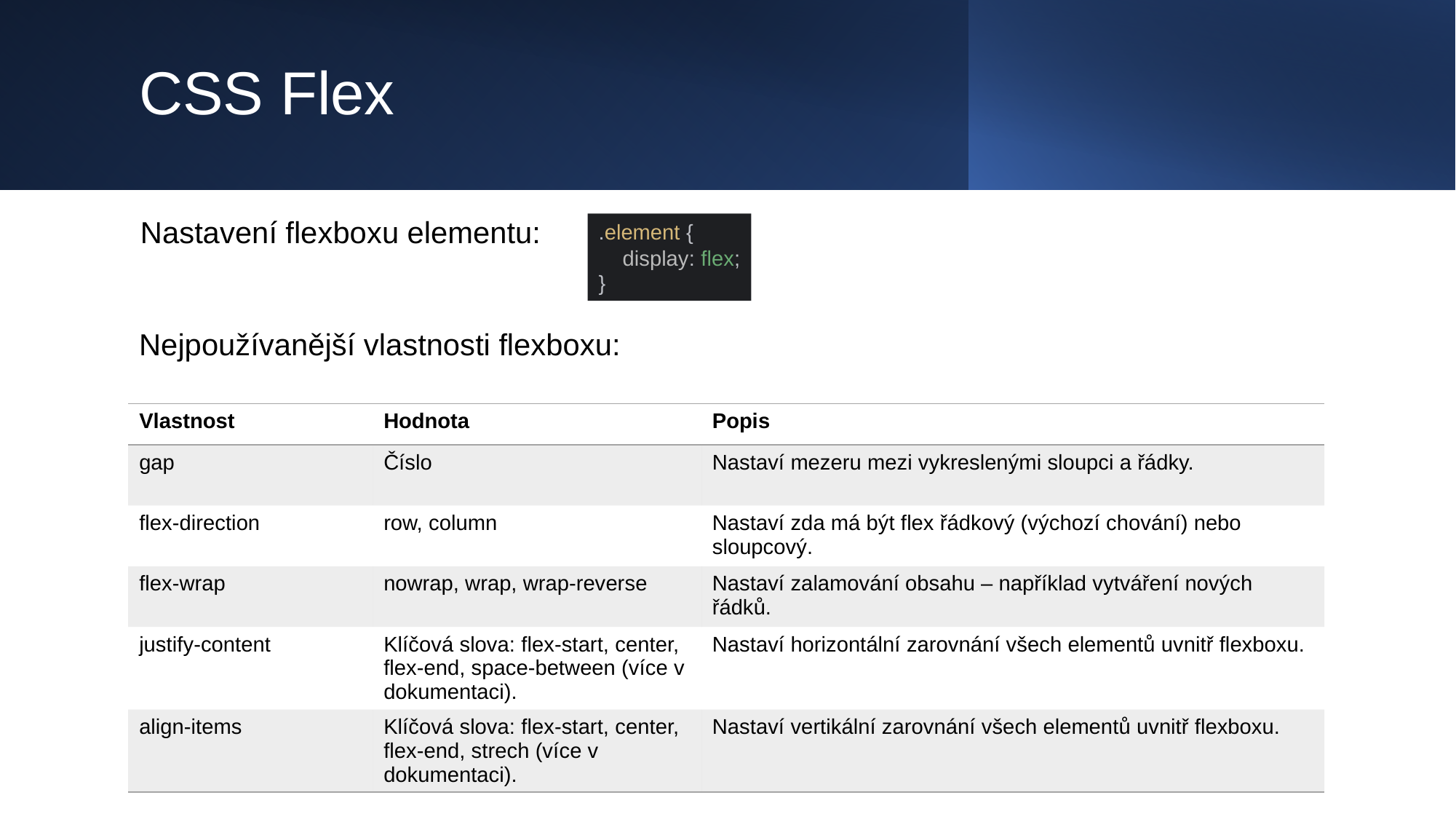

# CSS Flex
Nastavení flexboxu elementu:
.element {
    display: flex;
}
Nejpoužívanější vlastnosti flexboxu:
| Vlastnost | Hodnota | Popis |
| --- | --- | --- |
| gap | Číslo | Nastaví mezeru mezi vykreslenými sloupci a řádky. |
| flex-direction | row, column | Nastaví zda má být flex řádkový (výchozí chování) nebo sloupcový. |
| flex-wrap | nowrap, wrap, wrap-reverse | Nastaví zalamování obsahu – například vytváření nových řádků. |
| justify-content | Klíčová slova: flex-start, center, flex-end, space-between (více v dokumentaci). | Nastaví horizontální zarovnání všech elementů uvnitř flexboxu. |
| align-items | Klíčová slova: flex-start, center, flex-end, strech (více v dokumentaci). | Nastaví vertikální zarovnání všech elementů uvnitř flexboxu. |